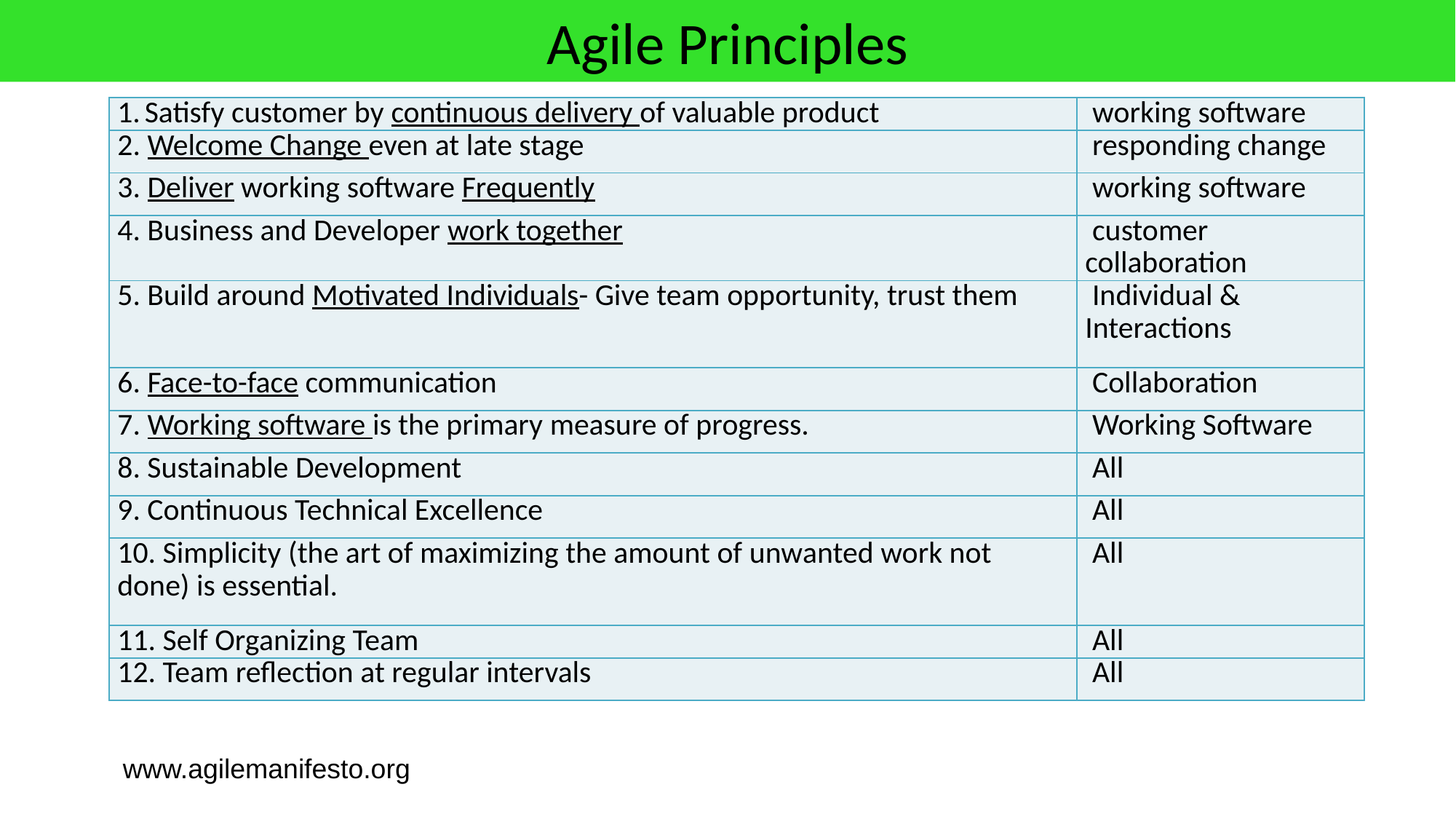

# Agile Principles

| Satisfy customer by continuous delivery of valuable product | working software |
| --- | --- |
| 2. Welcome Change even at late stage | responding change |
| 3. Deliver working software Frequently | working software |
| 4. Business and Developer work together | customer collaboration |
| 5. Build around Motivated Individuals- Give team opportunity, trust them | Individual & Interactions |
| 6. Face-to-face communication | Collaboration |
| 7. Working software is the primary measure of progress. | Working Software |
| 8. Sustainable Development | All |
| 9. Continuous Technical Excellence | All |
| 10. Simplicity (the art of maximizing the amount of unwanted work not done) is essential. | All |
| 11. Self Organizing Team | All |
| 12. Team reflection at regular intervals | All |
www.agilemanifesto.org